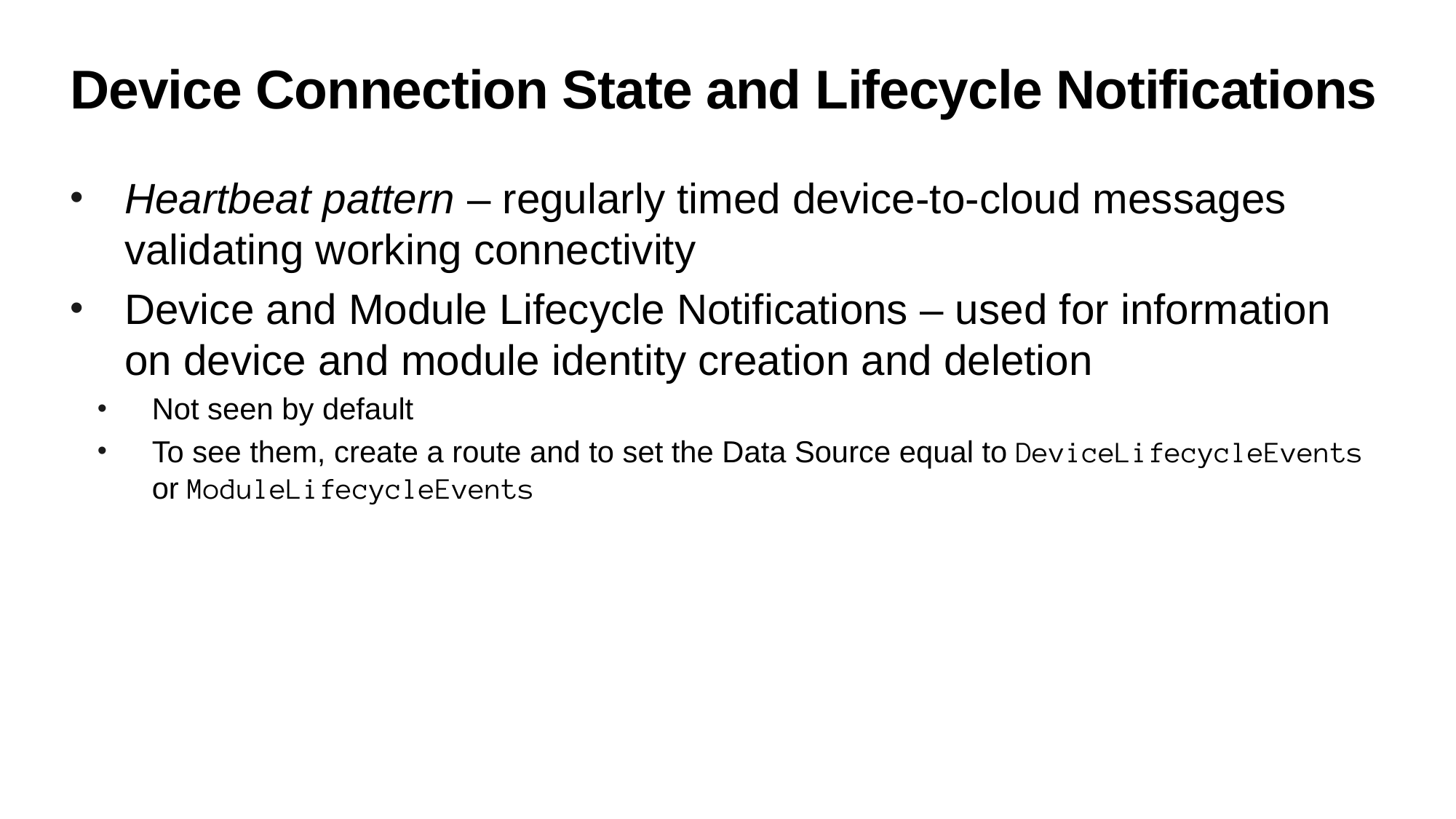

# Device Connection State and Lifecycle Notifications
Heartbeat pattern – regularly timed device-to-cloud messages validating working connectivity
Device and Module Lifecycle Notifications – used for information on device and module identity creation and deletion
Not seen by default
To see them, create a route and to set the Data Source equal to DeviceLifecycleEvents or ModuleLifecycleEvents